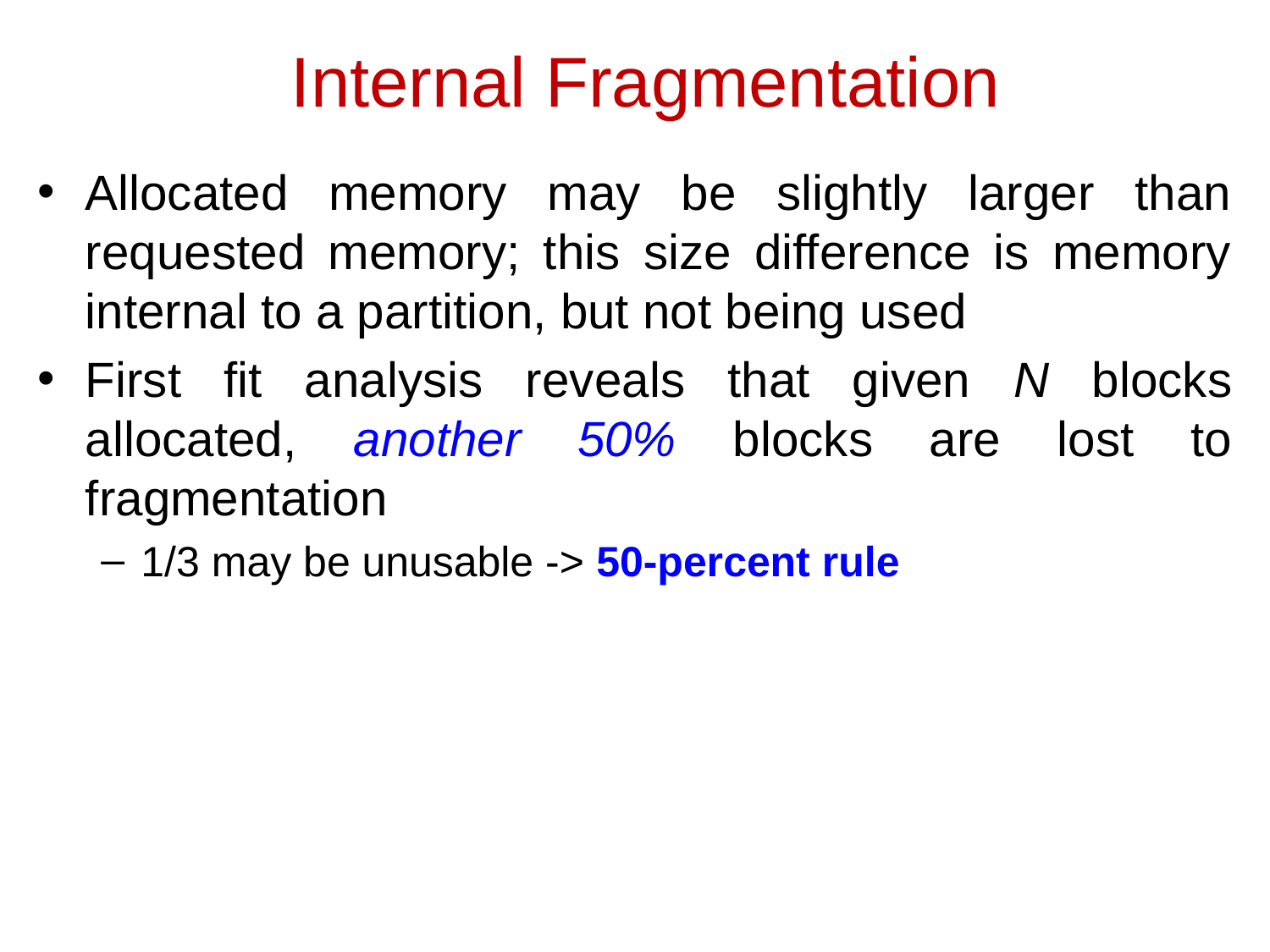

# Internal Fragmentation
Allocated memory may be slightly larger than requested memory; this size difference is memory internal to a partition, but not being used
First fit analysis reveals that given N blocks allocated, another 50% blocks are lost to fragmentation
1/3 may be unusable -> 50-percent rule